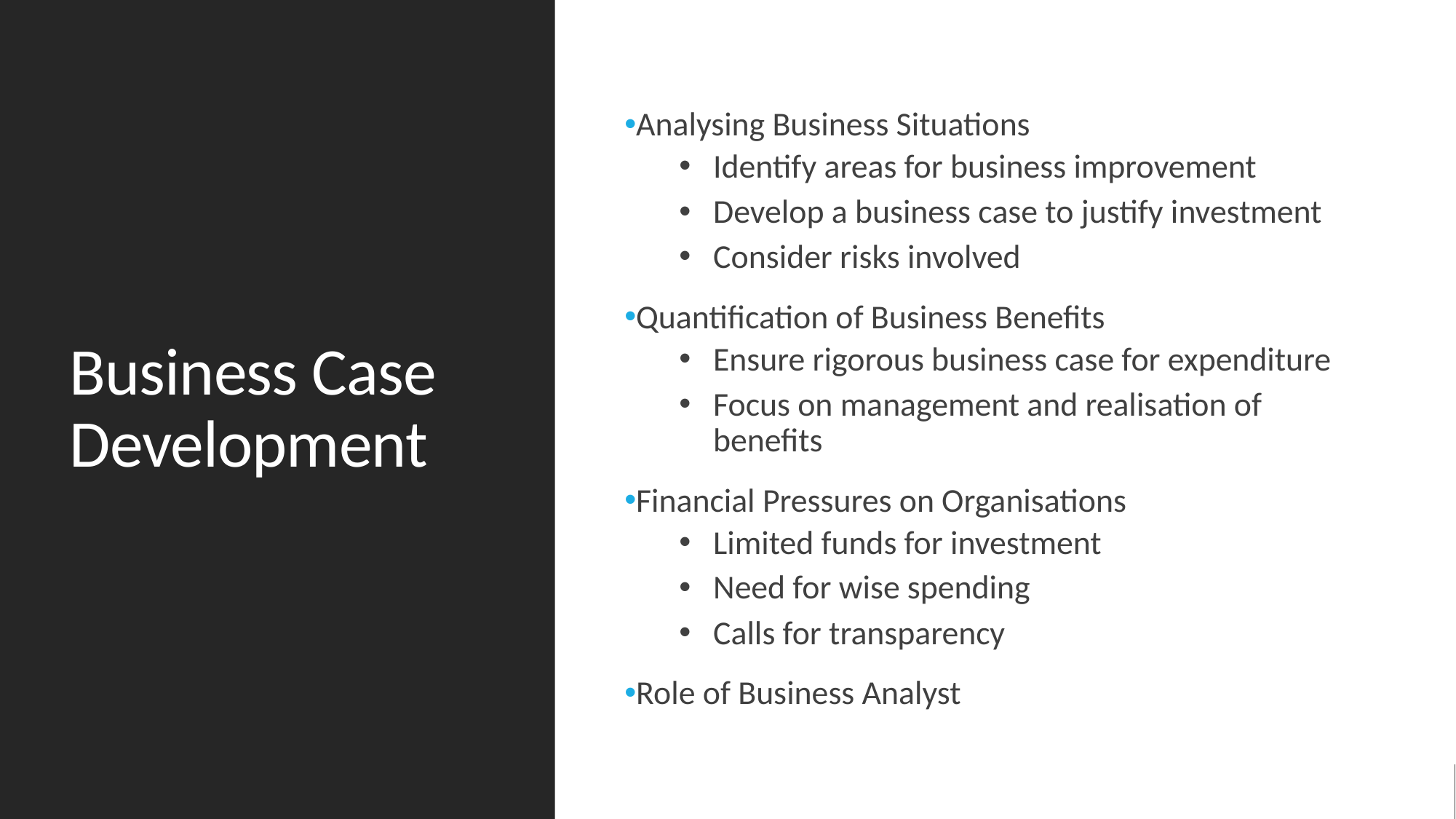

# Business Case Development
Analysing Business Situations
Identify areas for business improvement
Develop a business case to justify investment
Consider risks involved
Quantification of Business Benefits
Ensure rigorous business case for expenditure
Focus on management and realisation of benefits
Financial Pressures on Organisations
Limited funds for investment
Need for wise spending
Calls for transparency
Role of Business Analyst